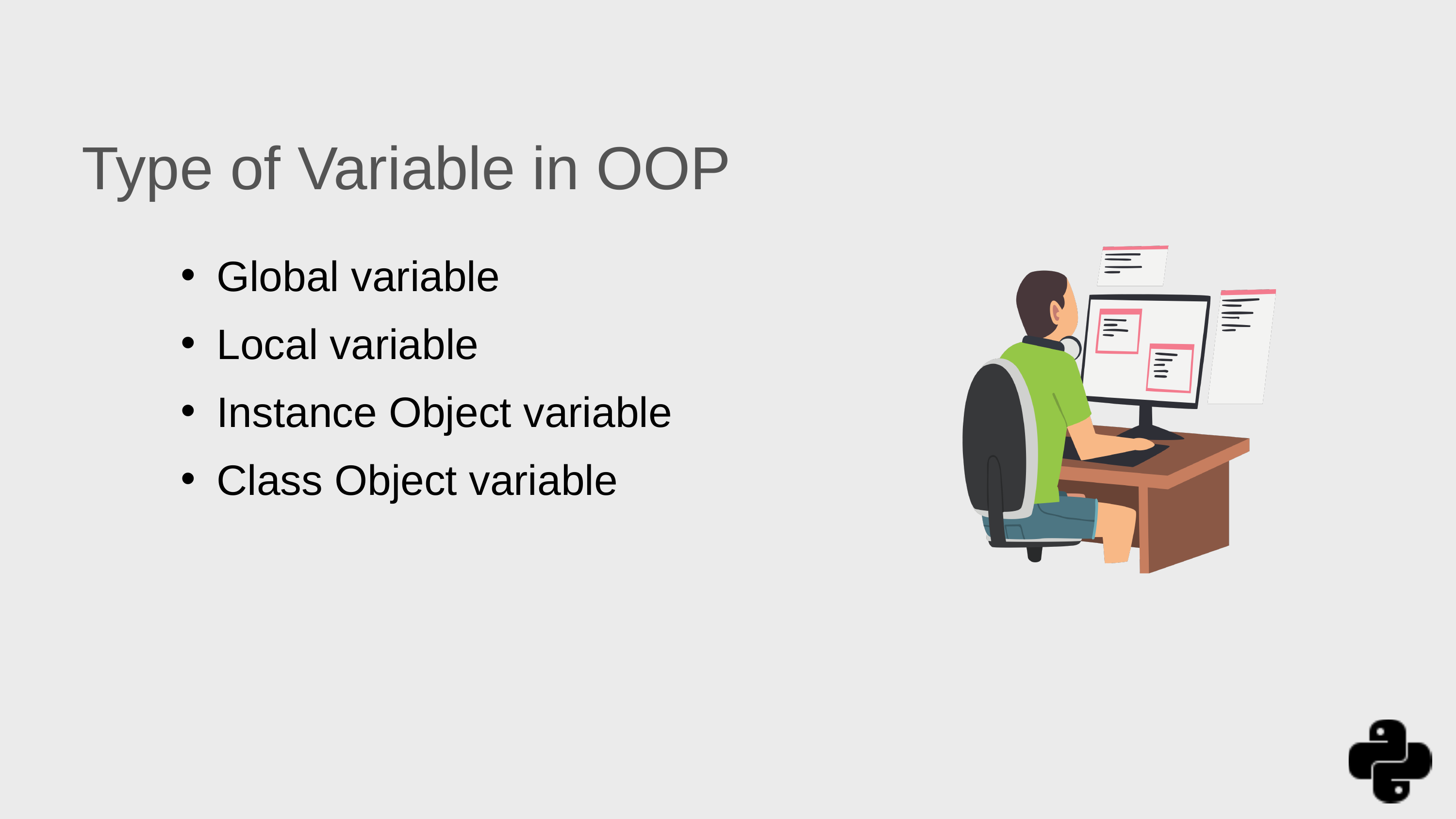

Type of Variable in OOP
Global variable
Local variable
Instance Object variable
Class Object variable